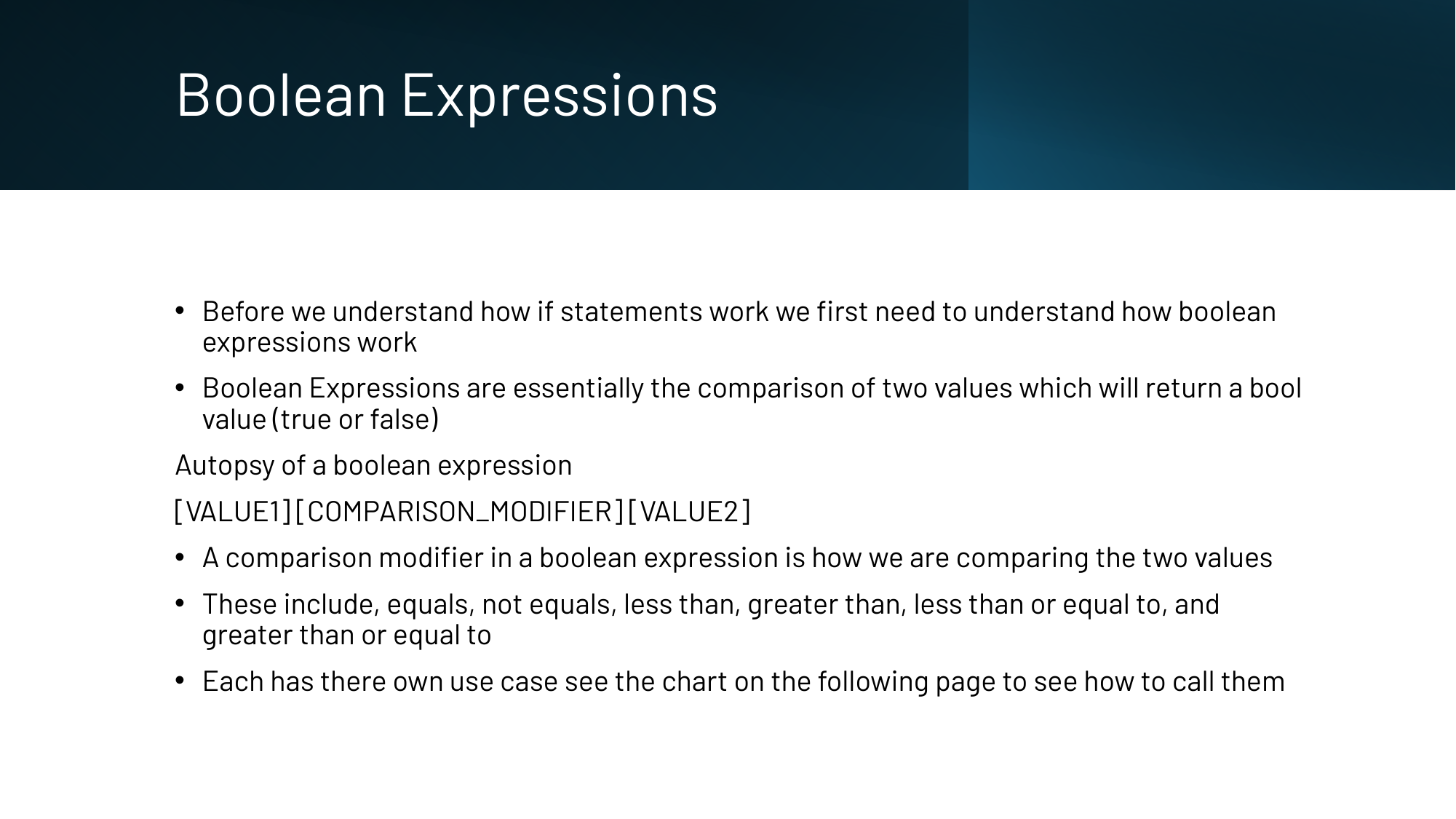

# Boolean Expressions
Before we understand how if statements work we first need to understand how boolean expressions work
Boolean Expressions are essentially the comparison of two values which will return a bool value (true or false)
Autopsy of a boolean expression
[VALUE1] [COMPARISON_MODIFIER] [VALUE2]
A comparison modifier in a boolean expression is how we are comparing the two values
These include, equals, not equals, less than, greater than, less than or equal to, and greater than or equal to
Each has there own use case see the chart on the following page to see how to call them